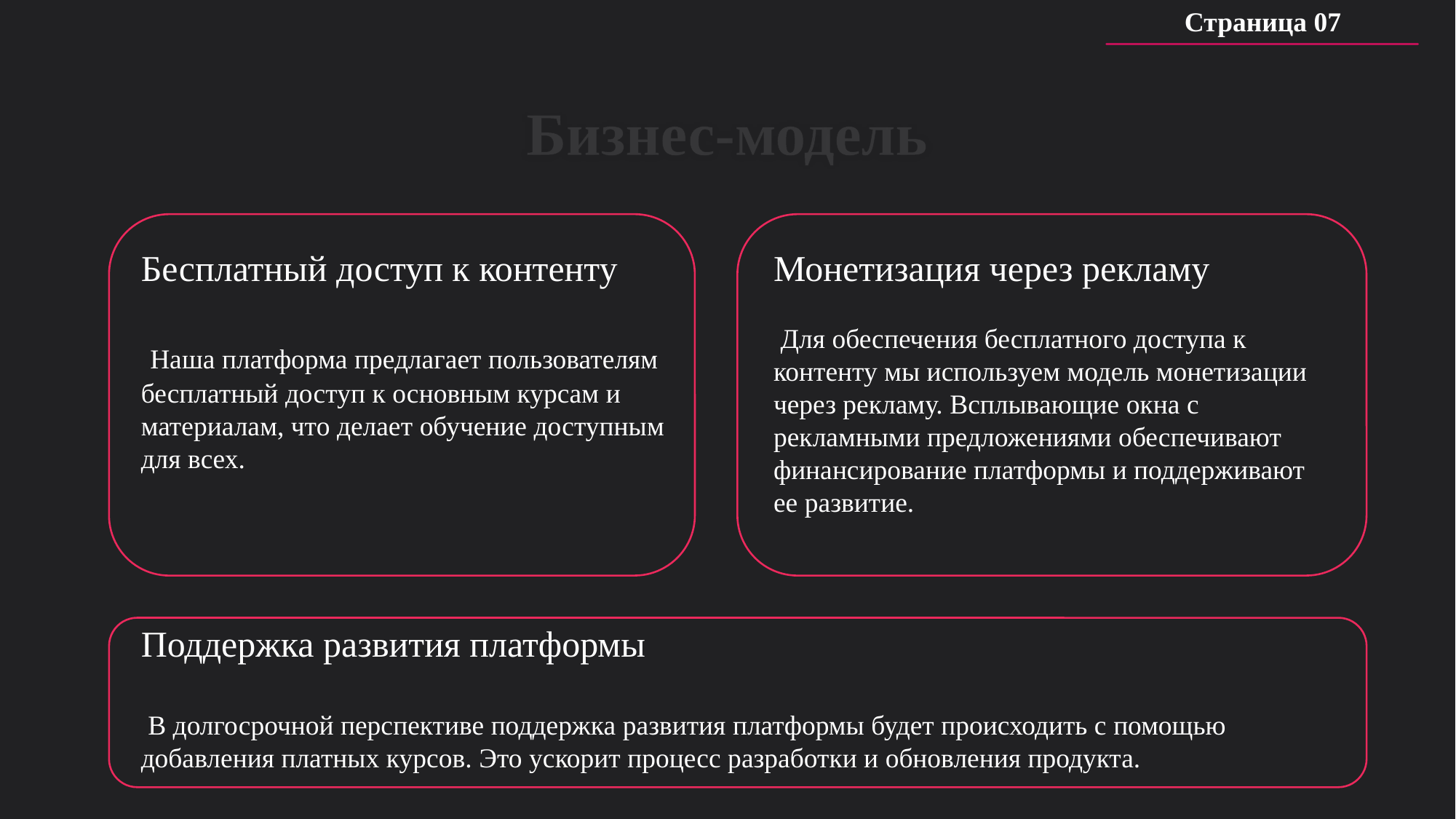

Страница 07
# Бизнес-модель

Бесплатный доступ к контенту

 Наша платформа предлагает пользователям бесплатный доступ к основным курсам и материалам, что делает обучение доступным для всех.
Монетизация через рекламу

 Для обеспечения бесплатного доступа к контенту мы используем модель монетизации через рекламу. Всплывающие окна с рекламными предложениями обеспечивают финансирование платформы и поддерживают ее развитие.
Поддержка развития платформы

 В долгосрочной перспективе поддержка развития платформы будет происходить с помощью добавления платных курсов. Это ускорит процесс разработки и обновления продукта.